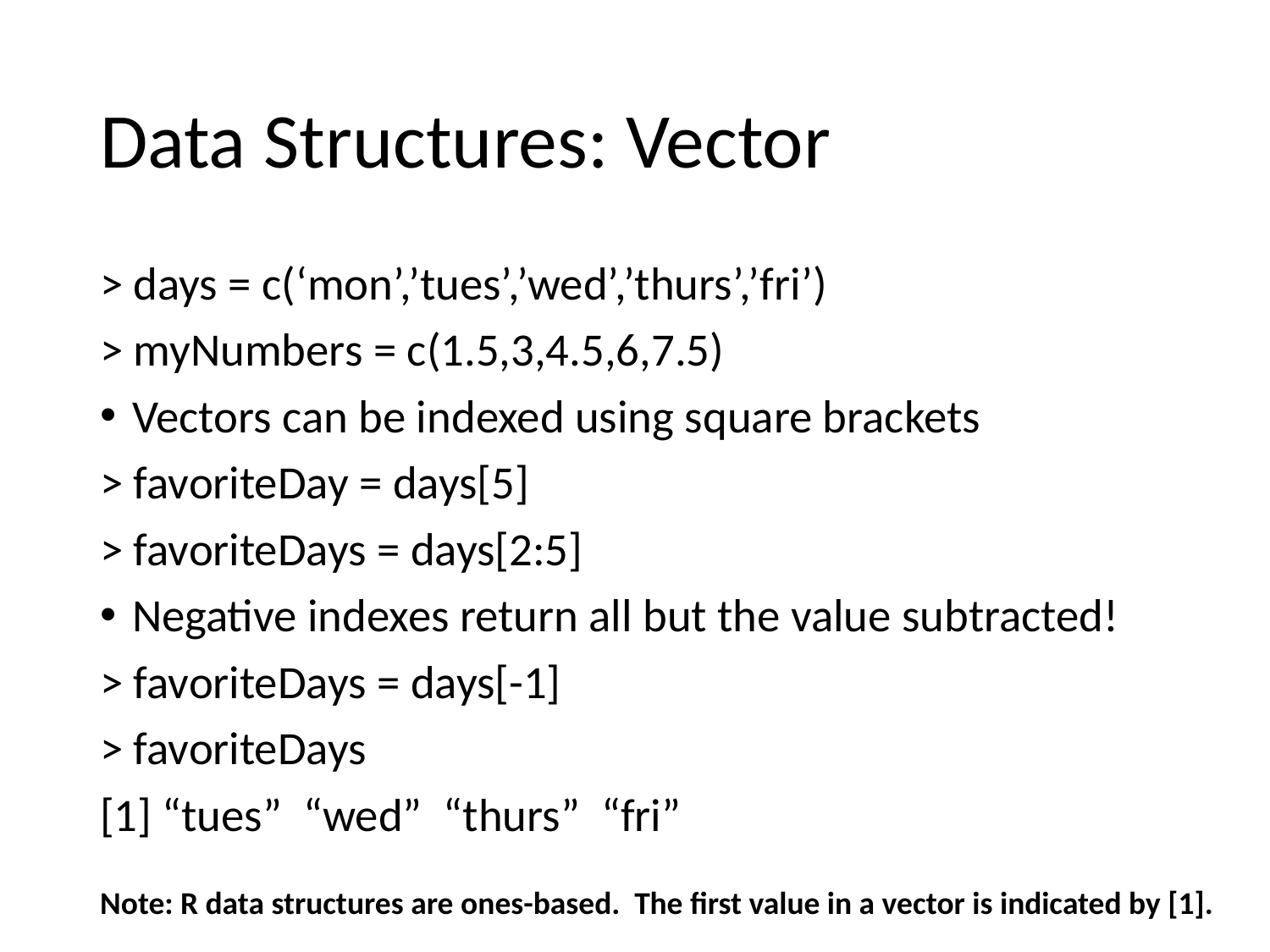

# Data Structures: Vector
> days = c(‘mon’,’tues’,’wed’,’thurs’,’fri’)
> myNumbers = c(1.5,3,4.5,6,7.5)
Vectors can be indexed using square brackets
> favoriteDay = days[5]
> favoriteDays = days[2:5]
Negative indexes return all but the value subtracted!
> favoriteDays = days[-1]
> favoriteDays
[1] “tues”  “wed”  “thurs”  “fri”

Note: R data structures are ones-based.  The first value in a vector is indicated by [1].